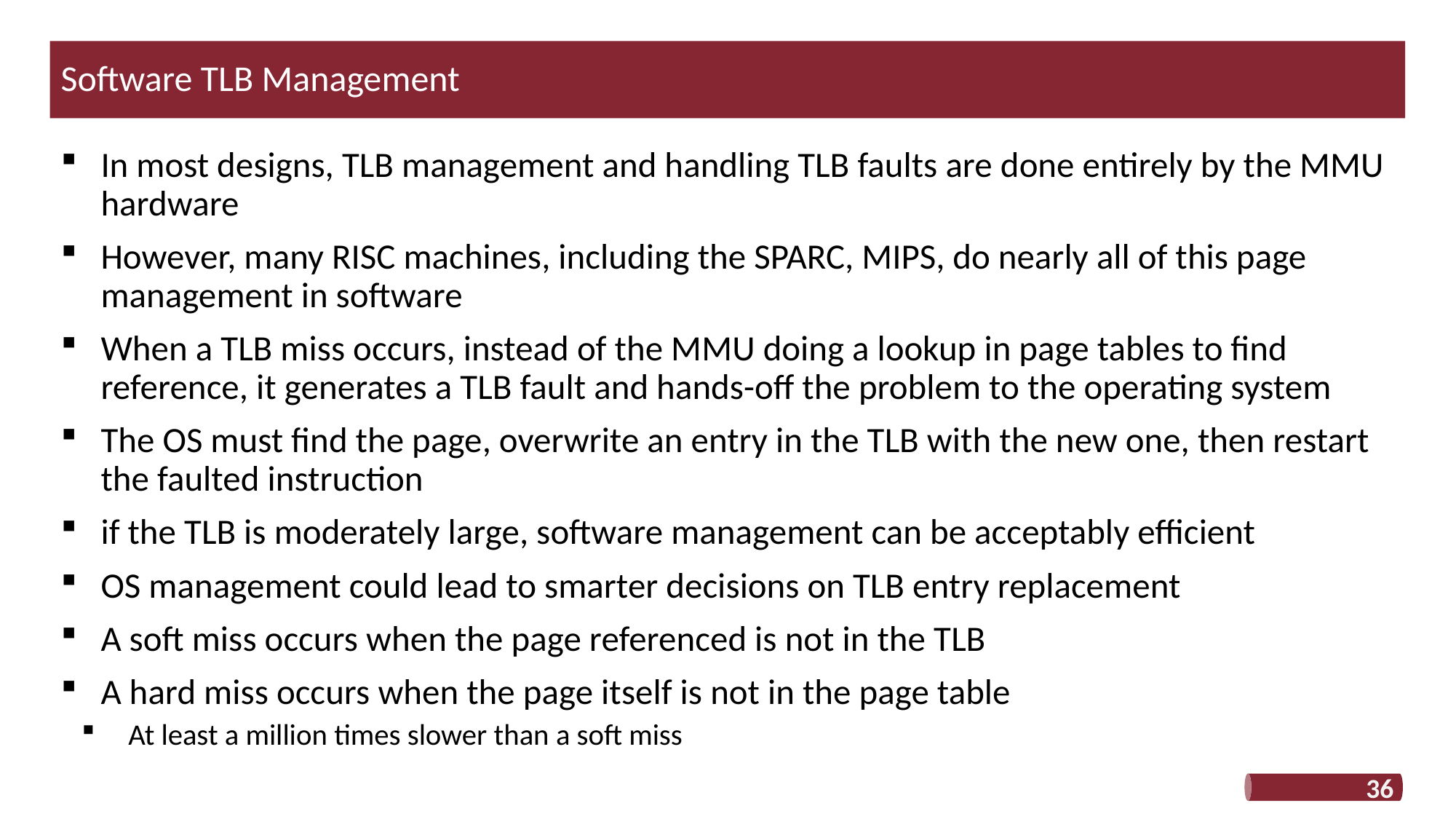

# Software TLB Management
In most designs, TLB management and handling TLB faults are done entirely by the MMU hardware
However, many RISC machines, including the SPARC, MIPS, do nearly all of this page management in software
When a TLB miss occurs, instead of the MMU doing a lookup in page tables to find reference, it generates a TLB fault and hands-off the problem to the operating system
The OS must find the page, overwrite an entry in the TLB with the new one, then restart the faulted instruction
if the TLB is moderately large, software management can be acceptably efficient
OS management could lead to smarter decisions on TLB entry replacement
A soft miss occurs when the page referenced is not in the TLB
A hard miss occurs when the page itself is not in the page table
 At least a million times slower than a soft miss

36